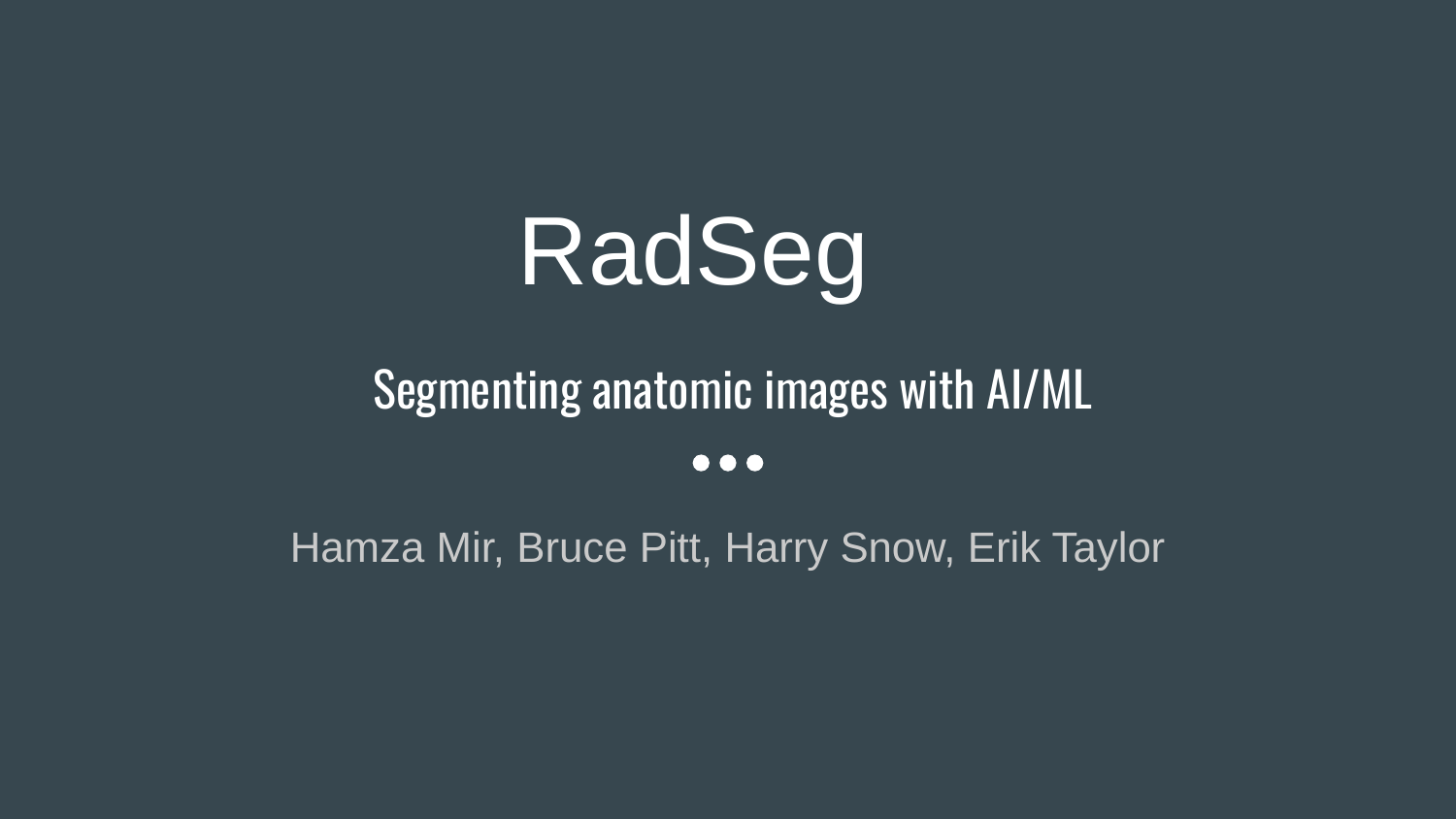

RadSeg
# Segmenting anatomic images with AI/ML
Hamza Mir, Bruce Pitt, Harry Snow, Erik Taylor